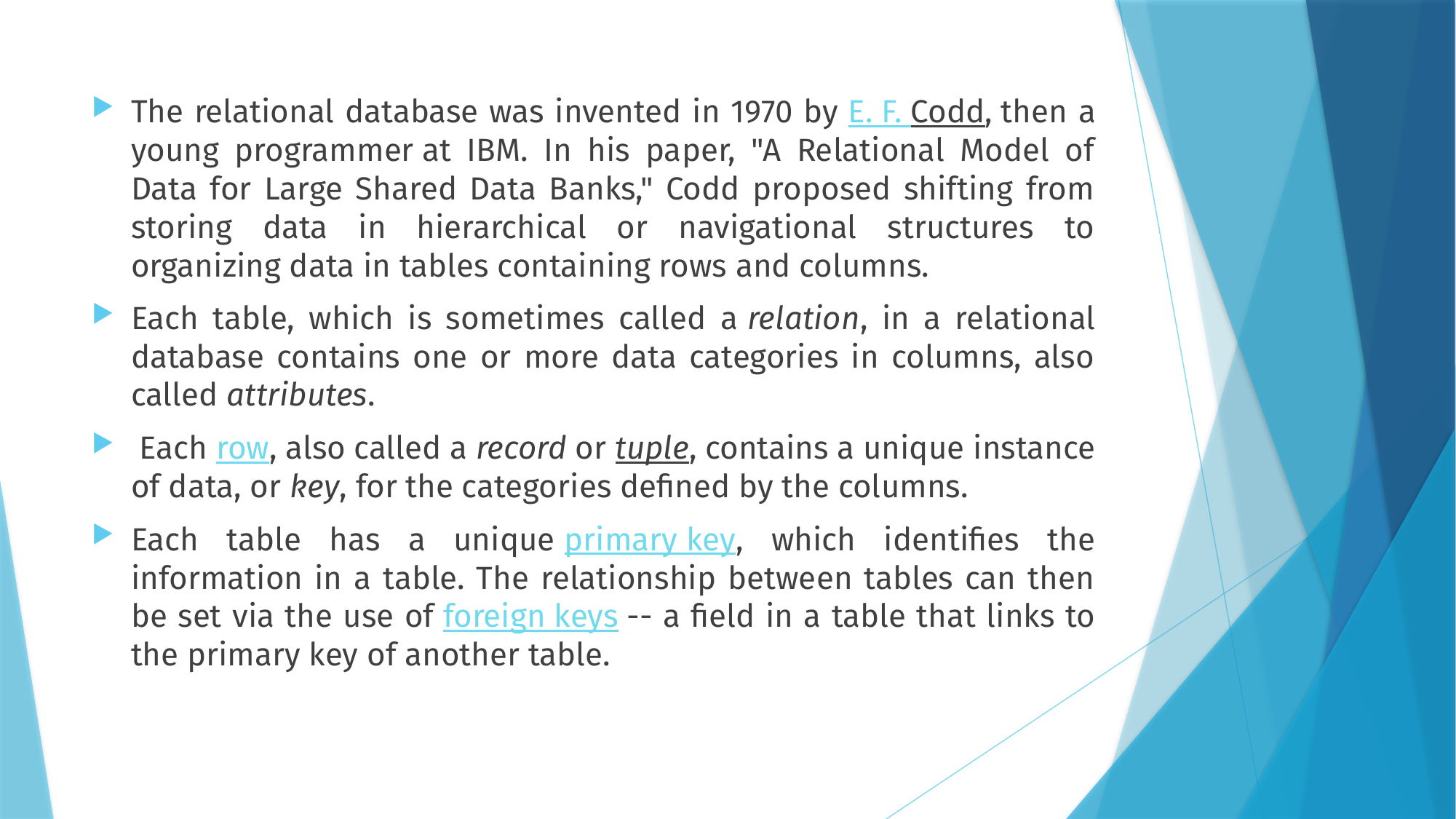

The relational database was invented in 1970 by E. F. Codd, then a young programmer at IBM. In his paper, "A Relational Model of Data for Large Shared Data Banks," Codd proposed shifting from storing data in hierarchical or navigational structures to organizing data in tables containing rows and columns.
Each table, which is sometimes called a relation, in a relational database contains one or more data categories in columns, also called attributes.
 Each row, also called a record or tuple, contains a unique instance of data, or key, for the categories defined by the columns.
Each table has a unique primary key, which identifies the information in a table. The relationship between tables can then be set via the use of foreign keys -- a field in a table that links to the primary key of another table.